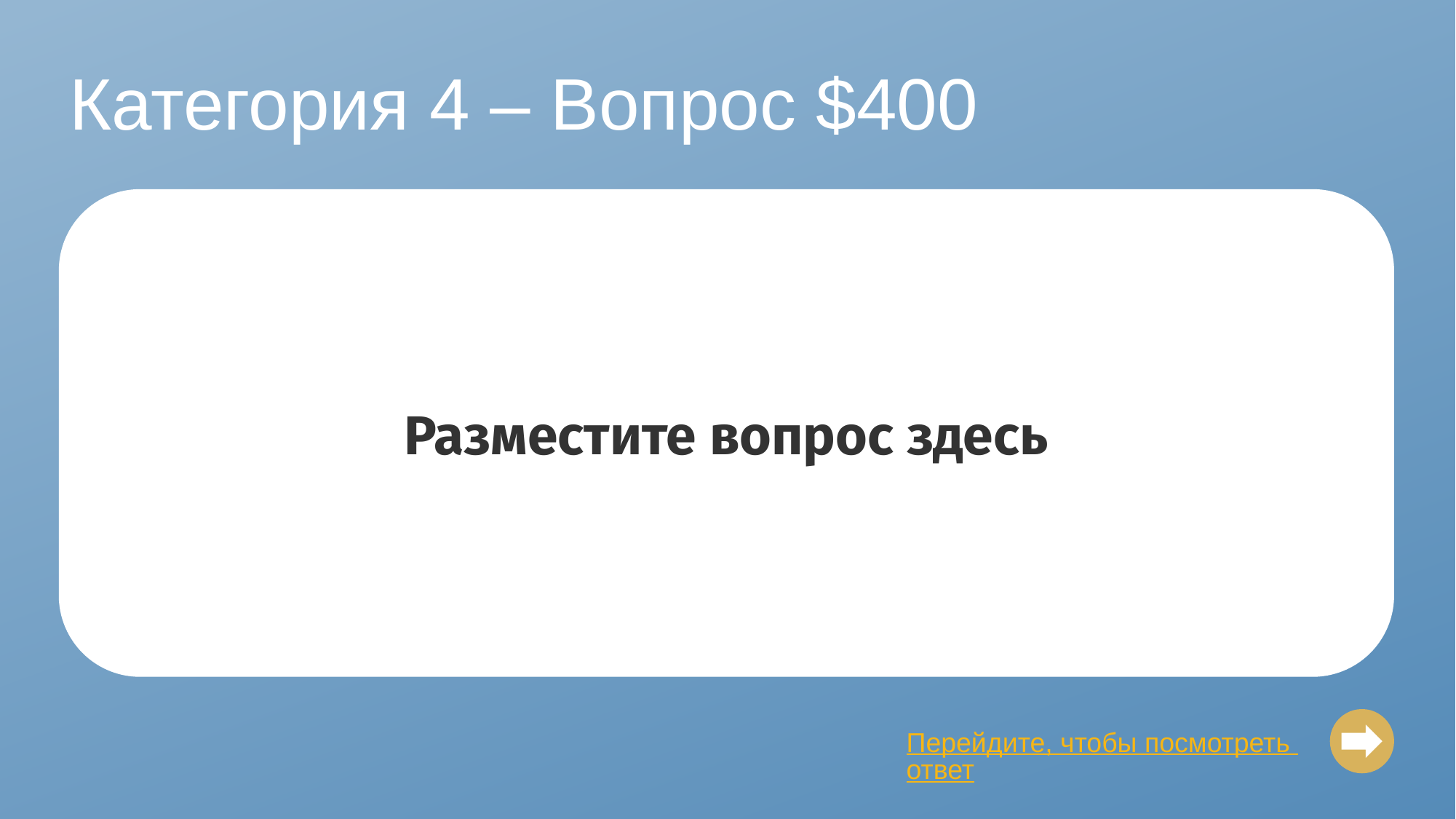

# Категория 4 – Вопрос $400
Разместите вопрос здесь

Перейдите, чтобы посмотреть ответ